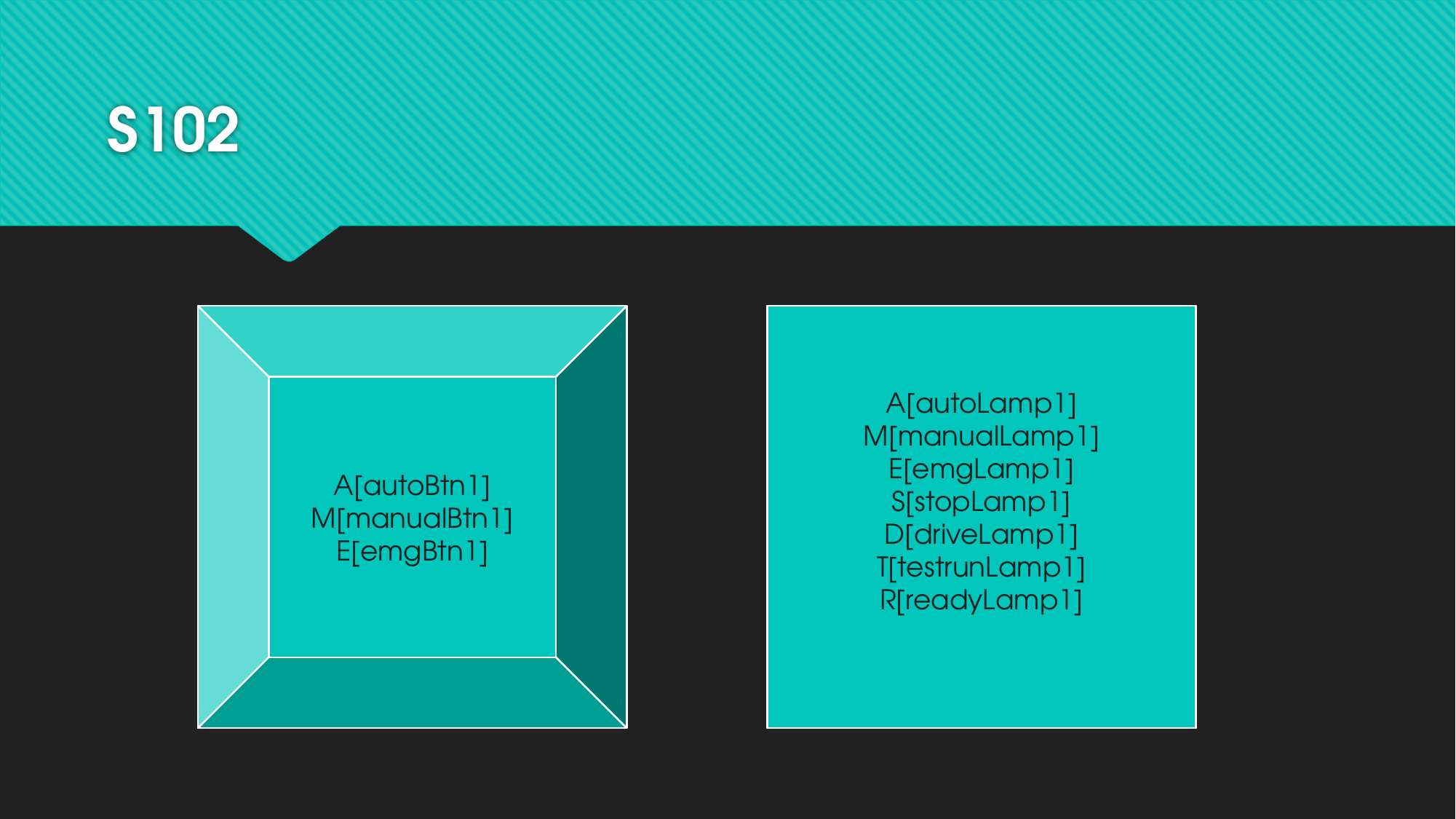

# S102
A[autoLamp1]
M[manualLamp1]
E[emgLamp1]
S[stopLamp1]
D[driveLamp1]
T[testrunLamp1]
R[readyLamp1]

A[autoBtn1]
M[manualBtn1]
E[emgBtn1]